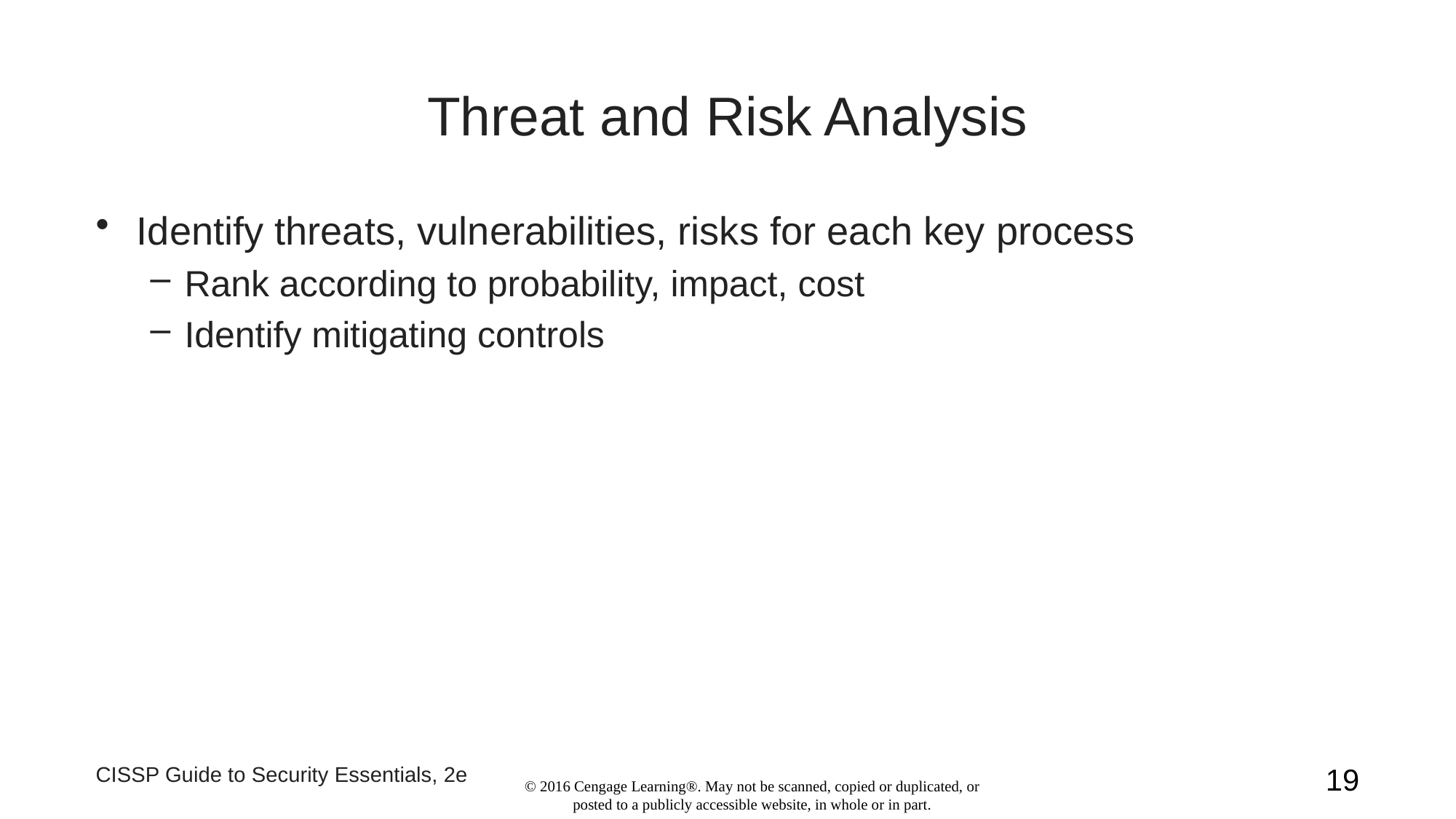

# Threat and Risk Analysis
Identify threats, vulnerabilities, risks for each key process
Rank according to probability, impact, cost
Identify mitigating controls
CISSP Guide to Security Essentials, 2e
19
© 2016 Cengage Learning®. May not be scanned, copied or duplicated, or posted to a publicly accessible website, in whole or in part.